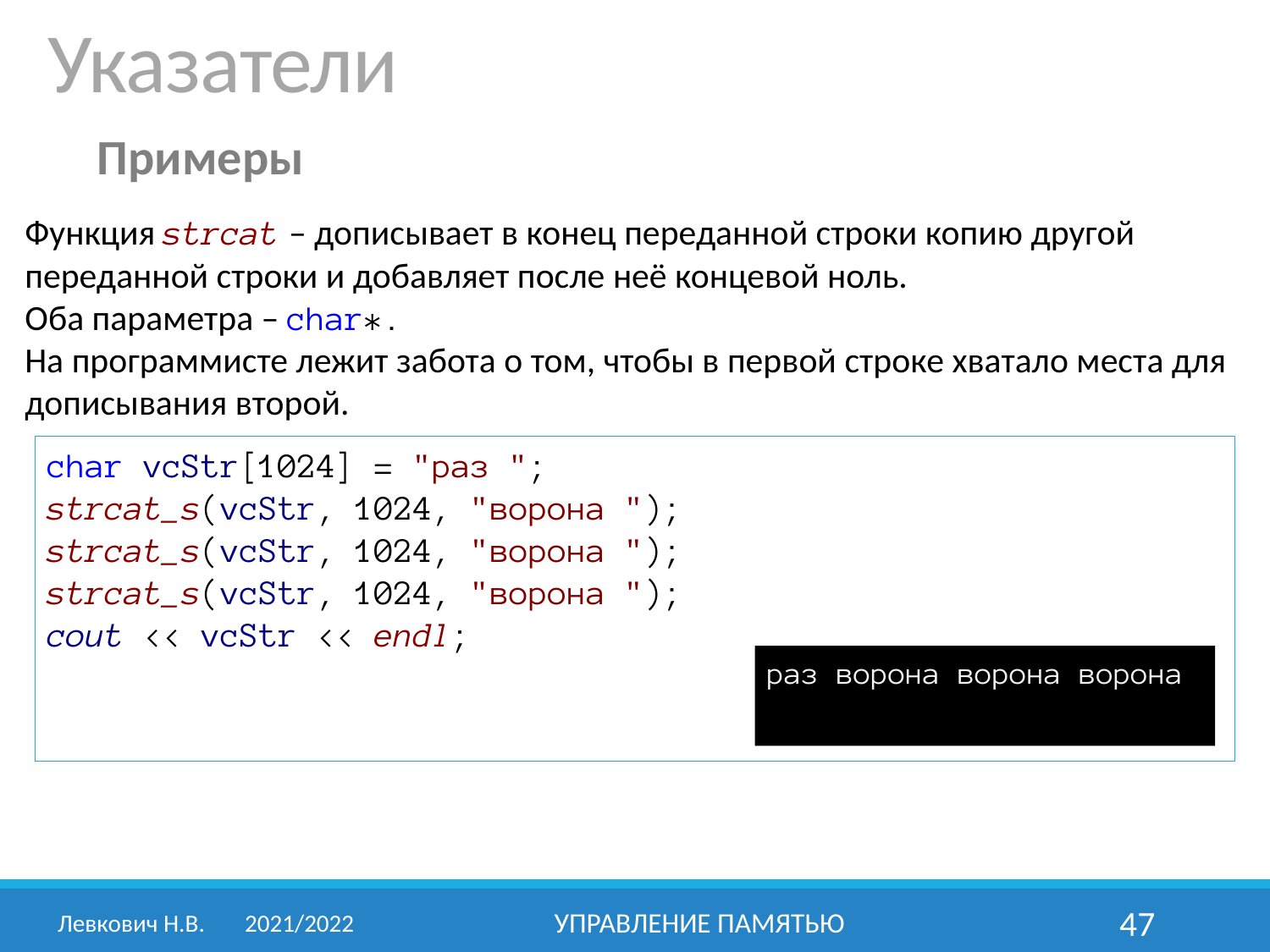

# Указатели
Примеры
Функция strcat – дописывает в конец переданной строки копию другой переданной строки и добавляет после неё концевой ноль.
Оба параметра – char*.
На программисте лежит забота о том, чтобы в первой строке хватало места для дописывания второй.
char vcStr[1024] = "раз ";
strcat_s(vcStr, 1024, "ворона ");
strcat_s(vcStr, 1024, "ворона ");
strcat_s(vcStr, 1024, "ворона ");
cout << vcStr << endl;

раз ворона ворона ворона
Левкович Н.В.	2021/2022
Управление памятью
47